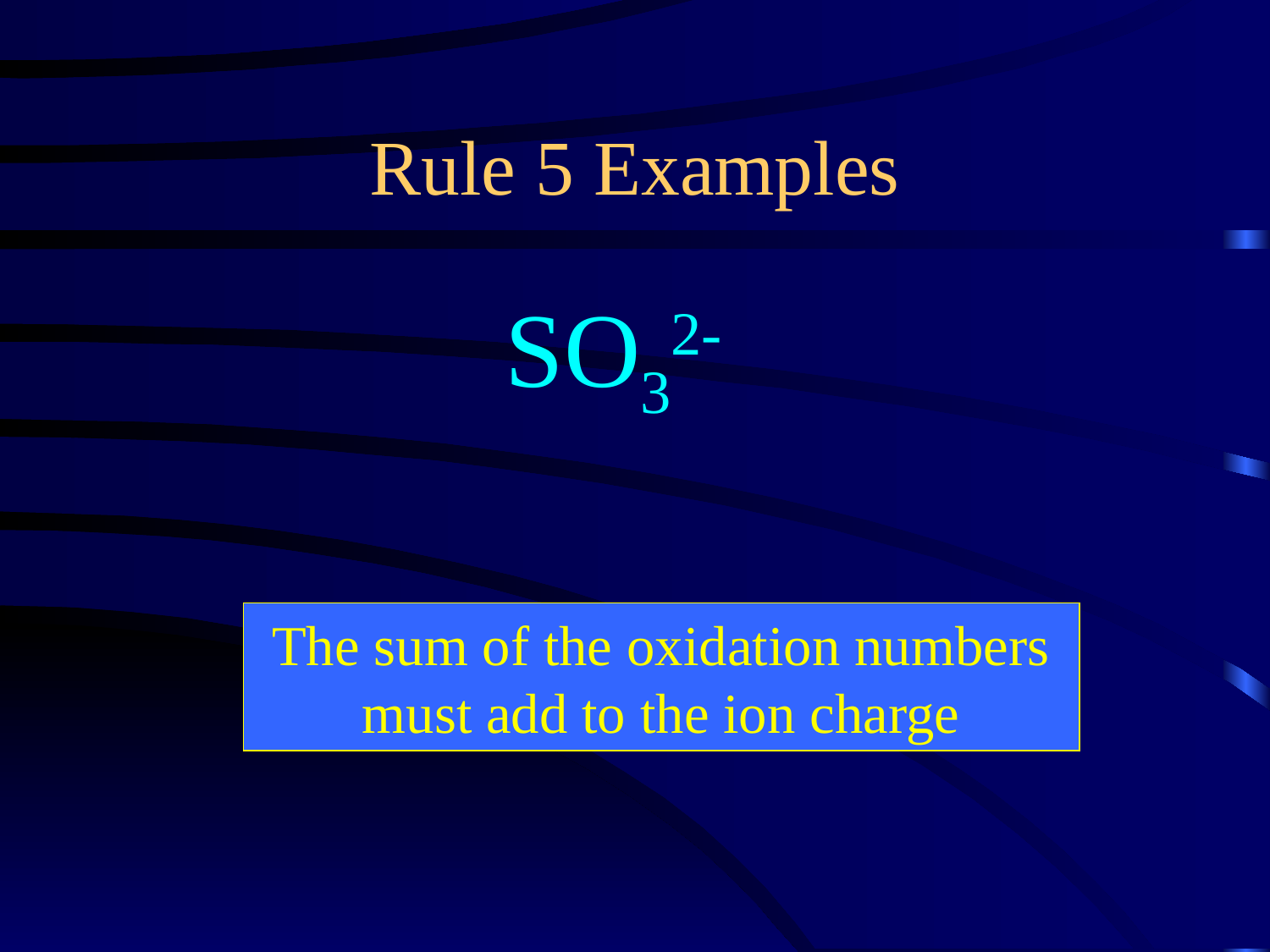

Rule 5 Examples
SO32-
The sum of the oxidation numbers must add to the ion charge